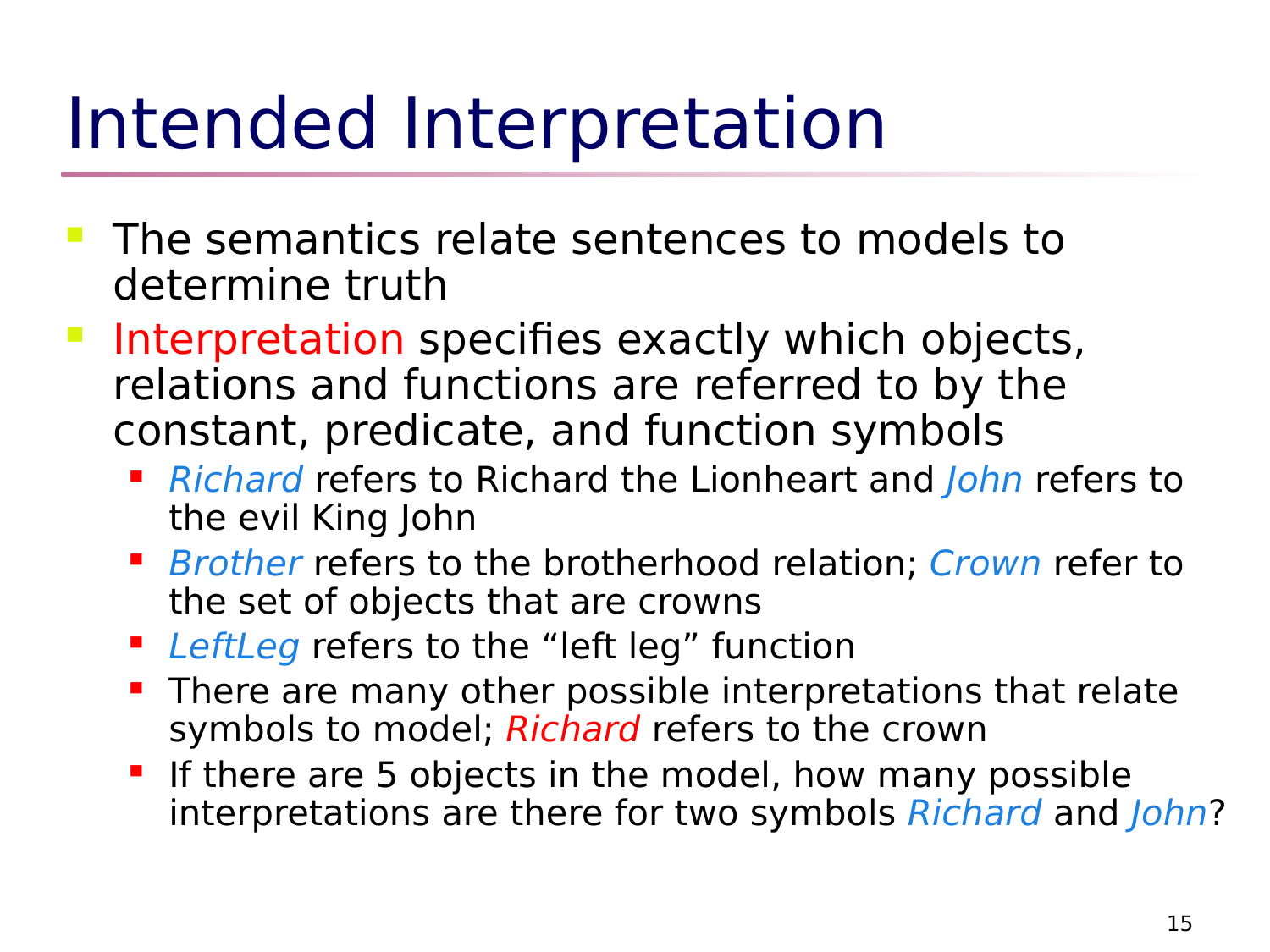

# Intended Interpretation
The semantics relate sentences to models to determine truth
Interpretation specifies exactly which objects, relations and functions are referred to by the constant, predicate, and function symbols
Richard refers to Richard the Lionheart and John refers to the evil King John
Brother refers to the brotherhood relation; Crown refer to the set of objects that are crowns
LeftLeg refers to the “left leg” function
There are many other possible interpretations that relate symbols to model; Richard refers to the crown
If there are 5 objects in the model, how many possible interpretations are there for two symbols Richard and John?
15